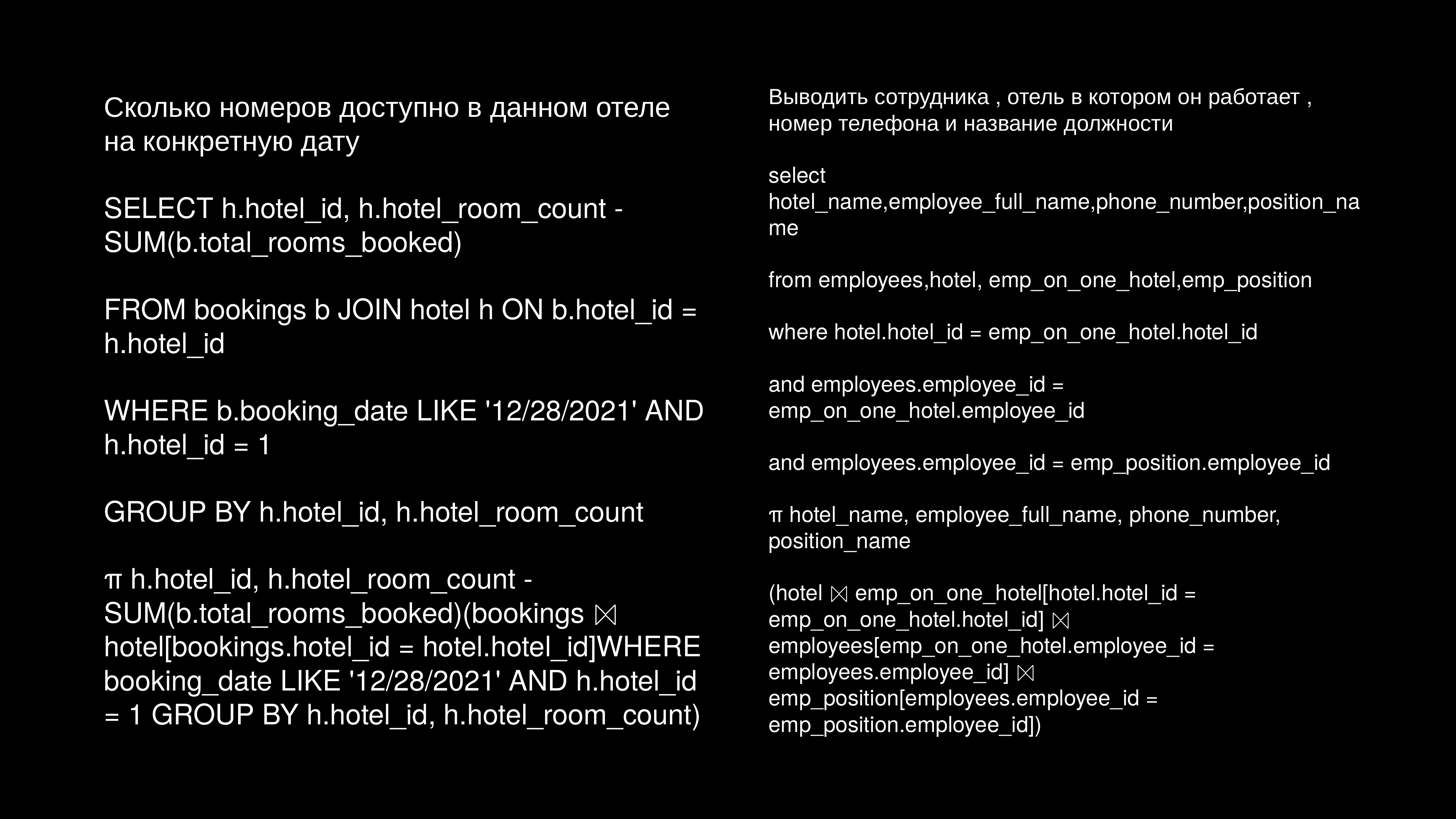

Сколько номеров доступно в данном отеле на конкретную дату
SELECT h.hotel_id, h.hotel_room_count - SUM(b.total_rooms_booked)
FROM bookings b JOIN hotel h ON b.hotel_id = h.hotel_id
WHERE b.booking_date LIKE '12/28/2021' AND h.hotel_id = 1
GROUP BY h.hotel_id, h.hotel_room_count
π h.hotel_id, h.hotel_room_count - SUM(b.total_rooms_booked)(bookings ⨝ hotel[bookings.hotel_id = hotel.hotel_id]WHERE booking_date LIKE '12/28/2021' AND h.hotel_id = 1 GROUP BY h.hotel_id, h.hotel_room_count)
Выводить сотрудника , отель в котором он работает , номер телефона и название должности
select hotel_name,employee_full_name,phone_number,position_name
from employees,hotel, emp_on_one_hotel,emp_position
where hotel.hotel_id = emp_on_one_hotel.hotel_id
and employees.employee_id = emp_on_one_hotel.employee_id
and employees.employee_id = emp_position.employee_id
π hotel_name, employee_full_name, phone_number, position_name
(hotel ⨝ emp_on_one_hotel[hotel.hotel_id = emp_on_one_hotel.hotel_id] ⨝ employees[emp_on_one_hotel.employee_id = employees.employee_id] ⨝ emp_position[employees.employee_id = emp_position.employee_id])